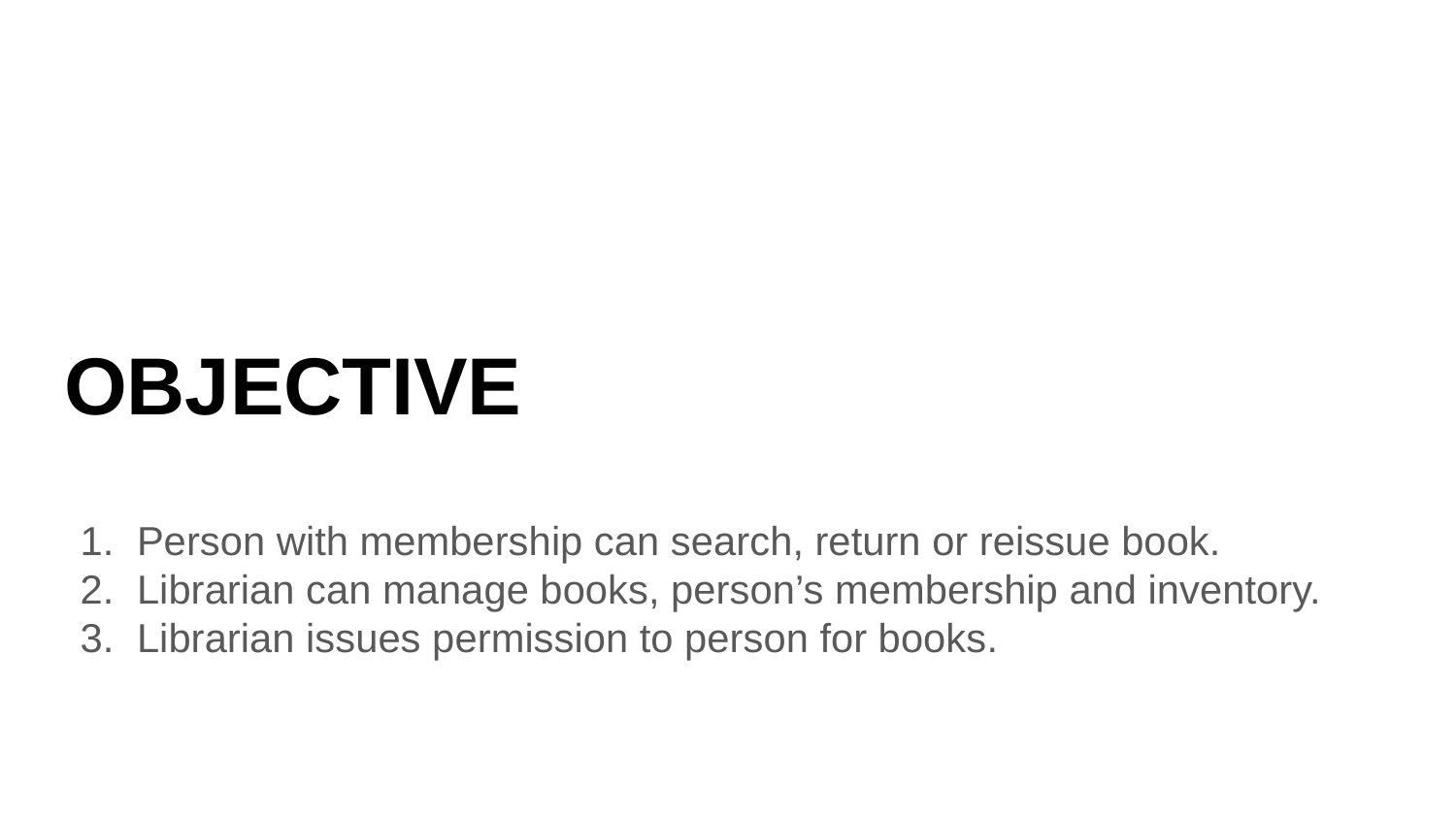

# OBJECTIVE
Person with membership can search, return or reissue book.
Librarian can manage books, person’s membership and inventory.
Librarian issues permission to person for books.